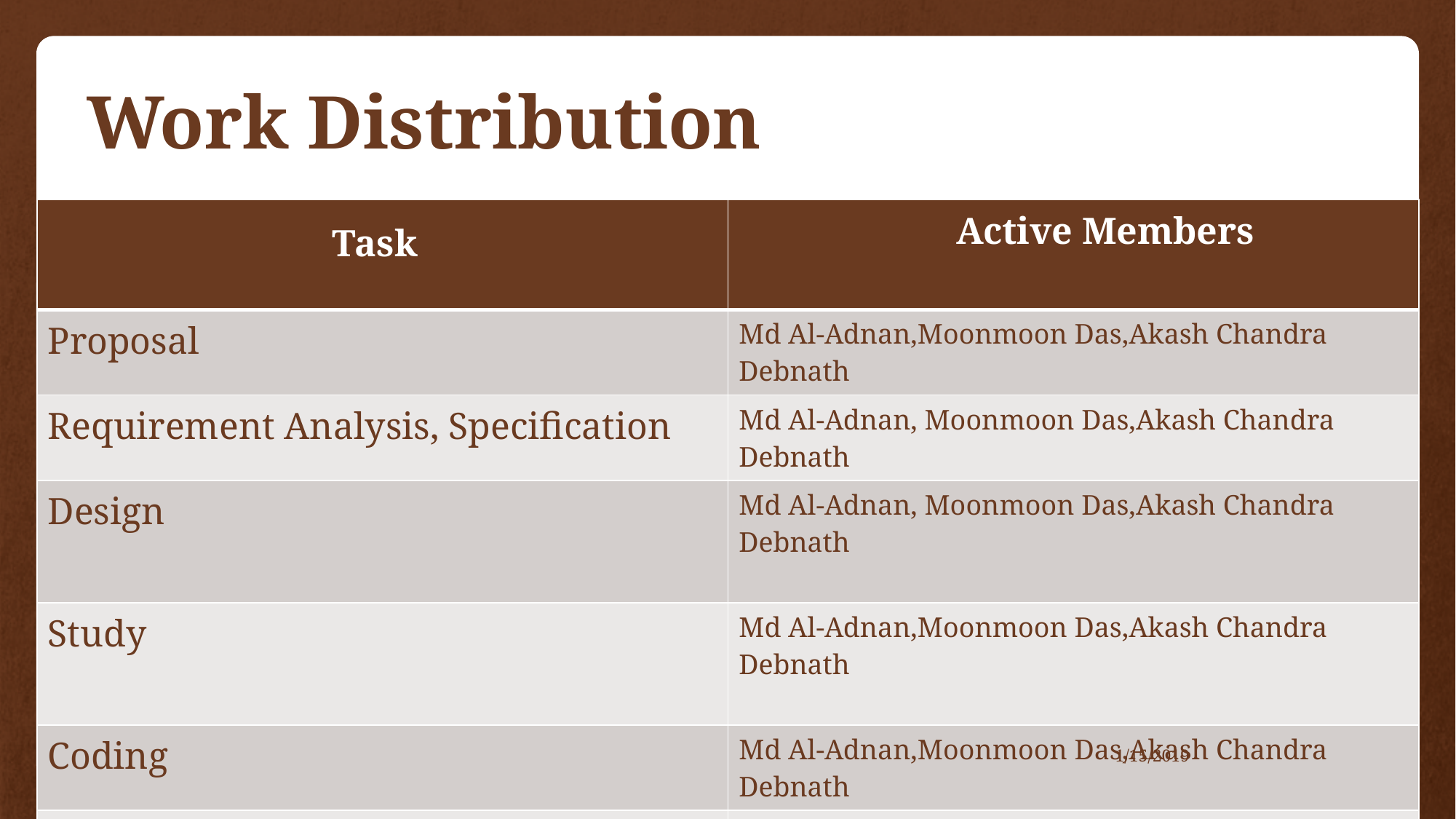

# Work Distribution
| Task | Active Memberser |
| --- | --- |
| Proposal | Md Al-Adnan,Moonmoon Das,Akash Chandra Debnath |
| Requirement Analysis, Specification | Md Al-Adnan, Moonmoon Das,Akash Chandra Debnath |
| Design | Md Al-Adnan, Moonmoon Das,Akash Chandra Debnath |
| Study | Md Al-Adnan,Moonmoon Das,Akash Chandra Debnath |
| Coding | Md Al-Adnan,Moonmoon Das,Akash Chandra Debnath |
| Final Testing | Md Al-Adnan, Moonmoon Das,Akash Chandra Debnath |
1/15/2019
14